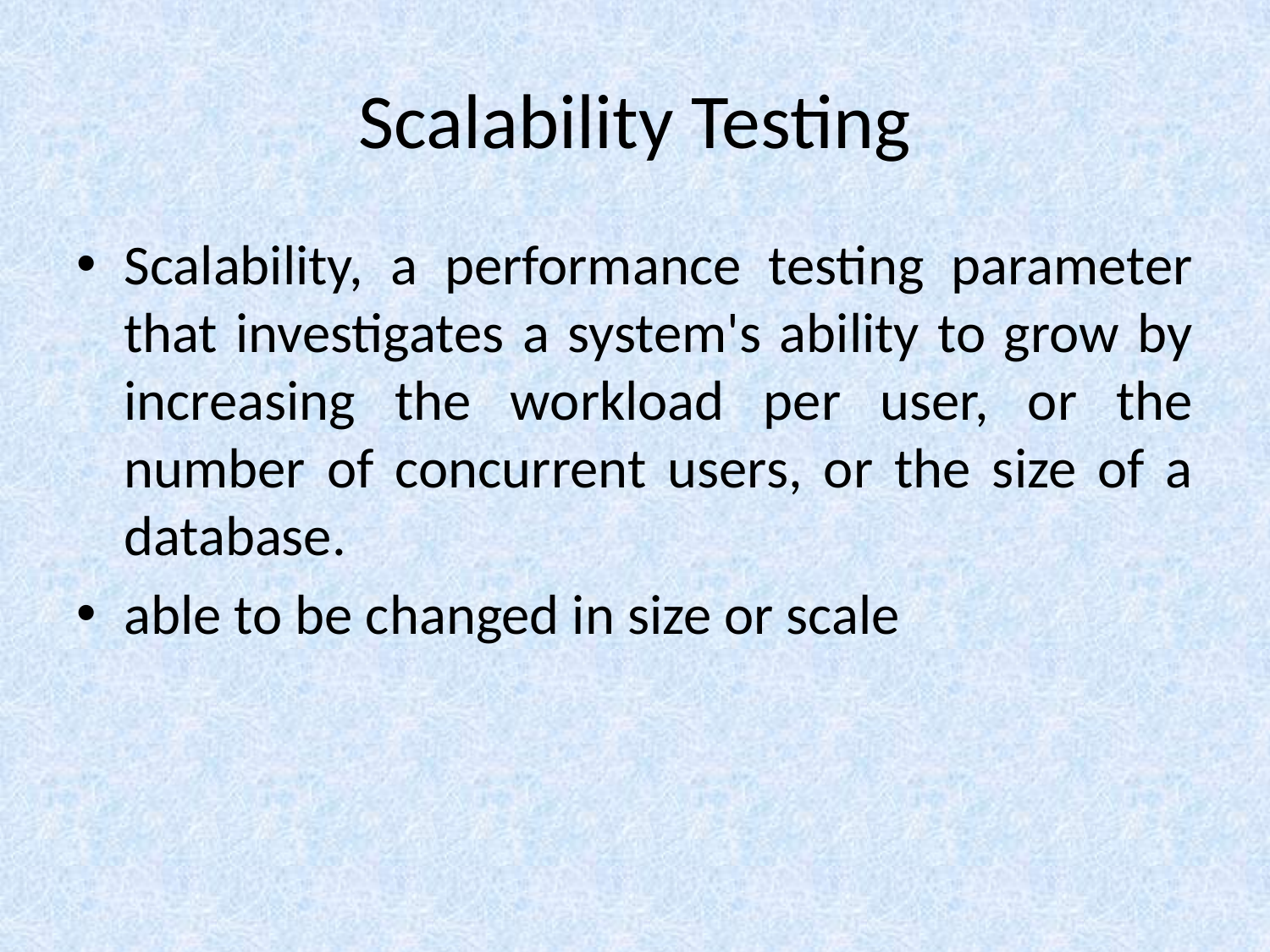

# Scalability Testing
Scalability, a performance testing parameter that investigates a system's ability to grow by increasing the workload per user, or the number of concurrent users, or the size of a database.
able to be changed in size or scale